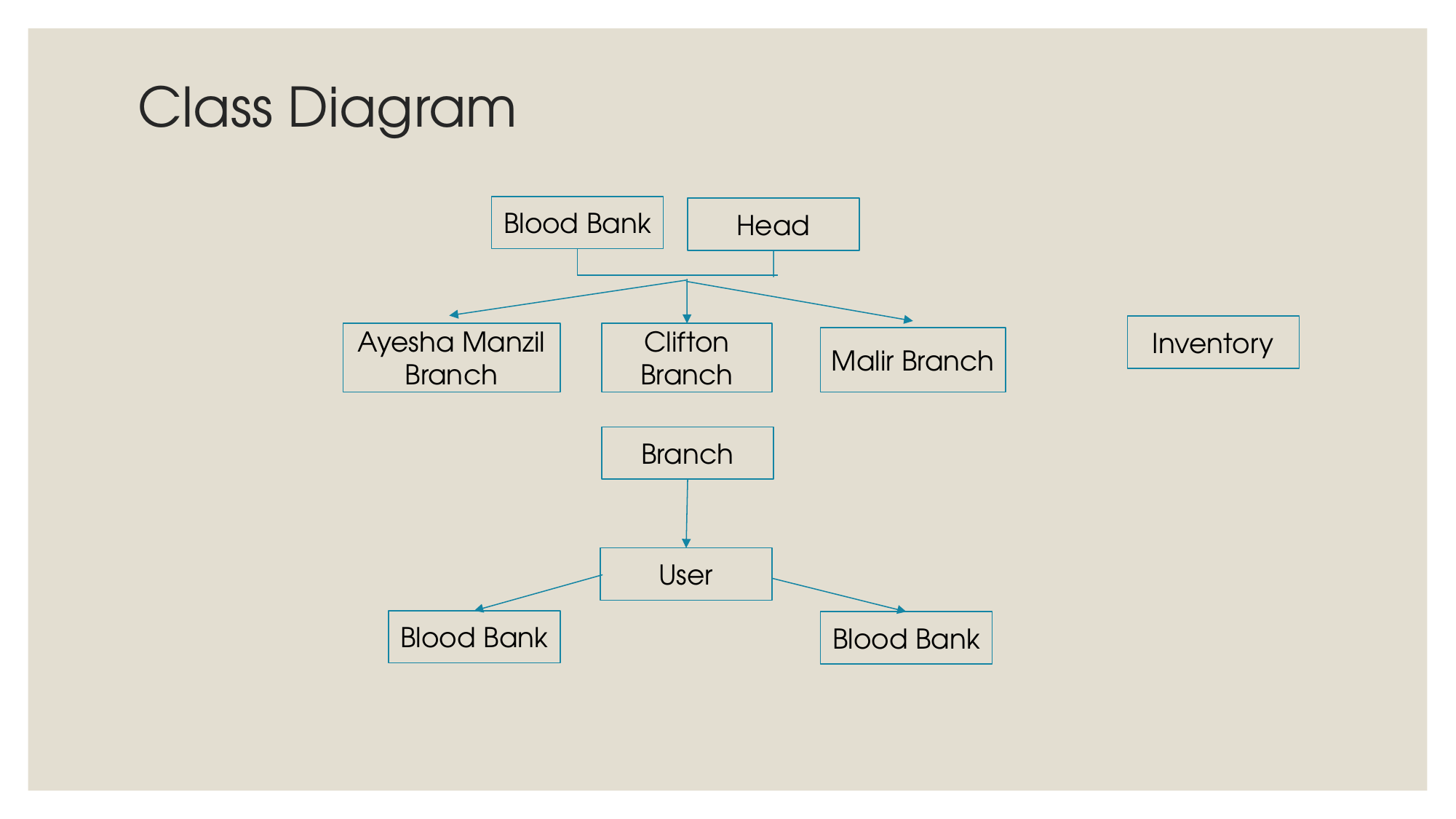

# Class Diagram
Blood Bank
Head
Inventory
Clifton Branch
Ayesha Manzil Branch
Malir Branch
Branch
User
Blood Bank
Blood Bank